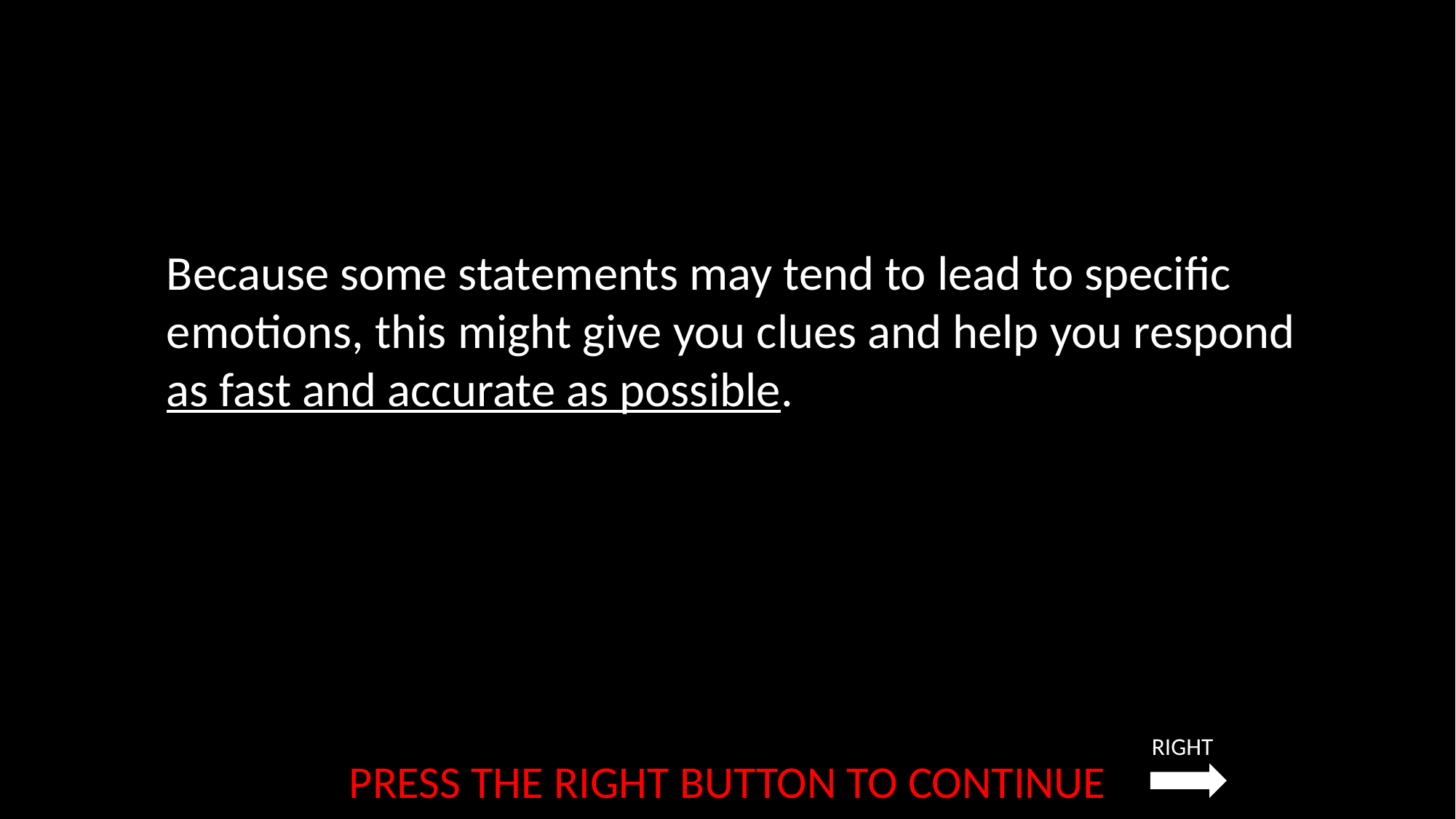

Because some statements may tend to lead to specific emotions, this might give you clues and help you respond as fast and accurate as possible.

RIGHT
PRESS THE RIGHT BUTTON TO CONTINUE